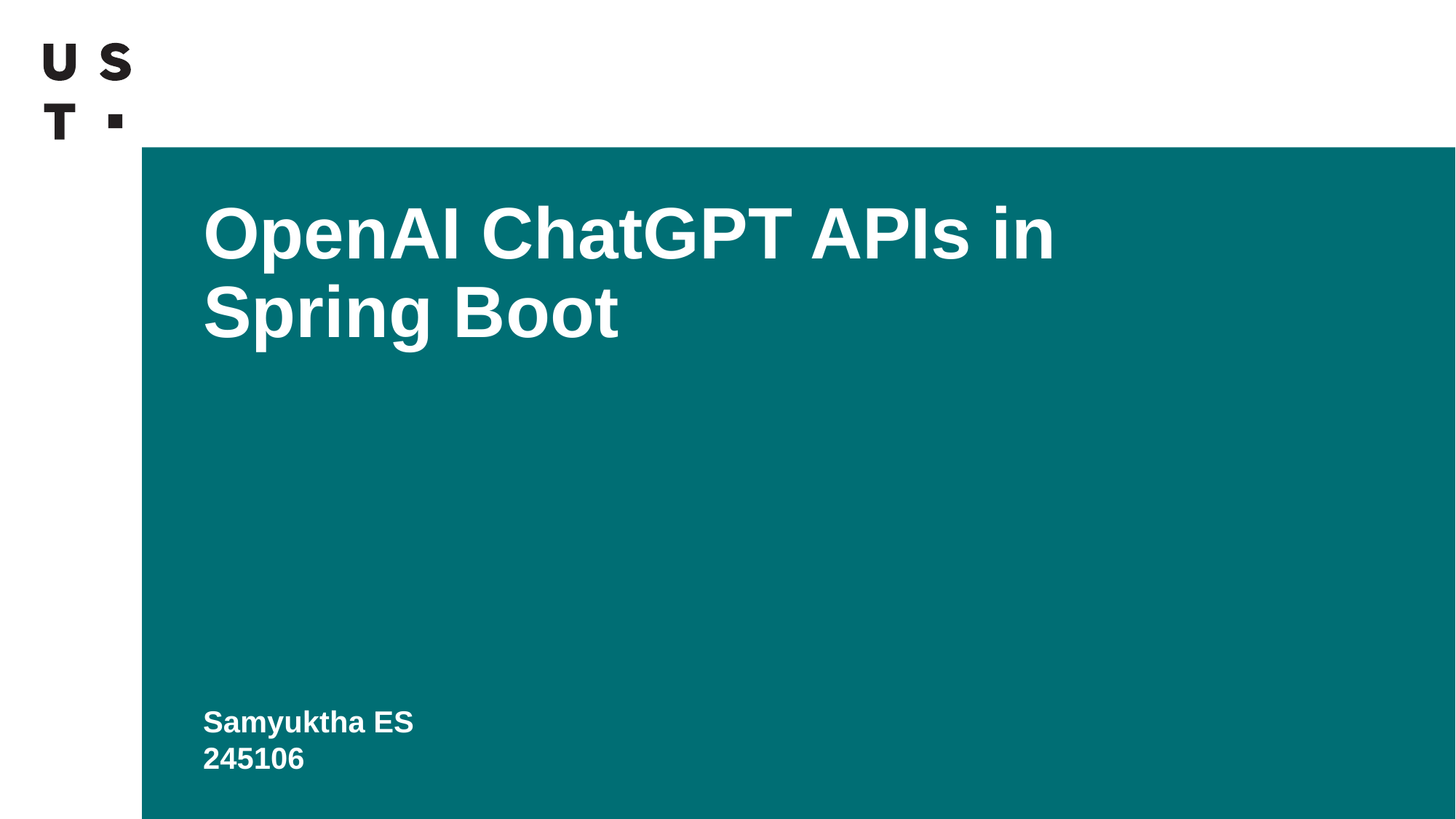

# OpenAI ChatGPT APIs in Spring Boot
Samyuktha ES
245106